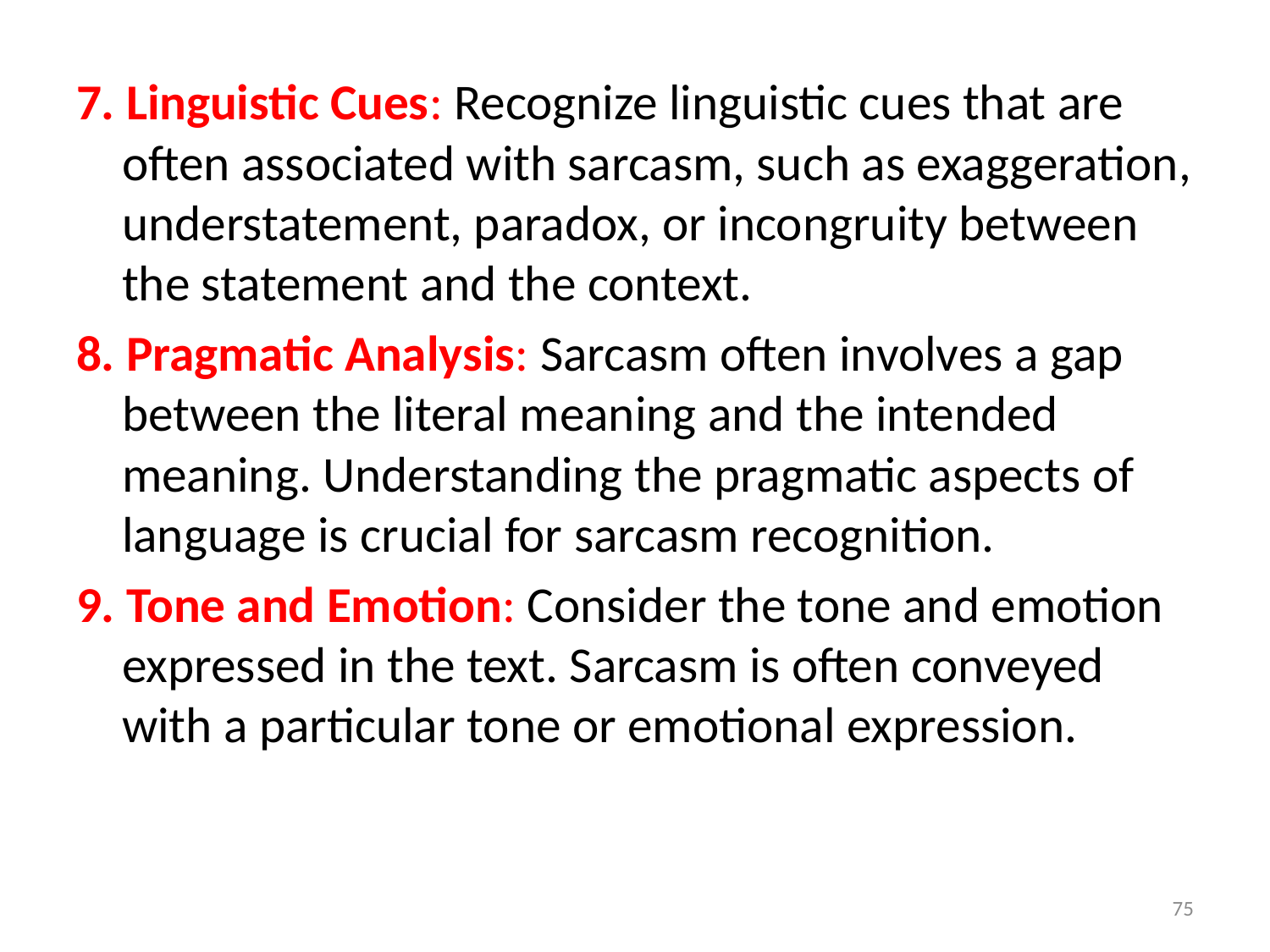

7. Linguistic Cues: Recognize linguistic cues that are often associated with sarcasm, such as exaggeration, understatement, paradox, or incongruity between the statement and the context.
8. Pragmatic Analysis: Sarcasm often involves a gap between the literal meaning and the intended meaning. Understanding the pragmatic aspects of language is crucial for sarcasm recognition.
9. Tone and Emotion: Consider the tone and emotion expressed in the text. Sarcasm is often conveyed with a particular tone or emotional expression.

75